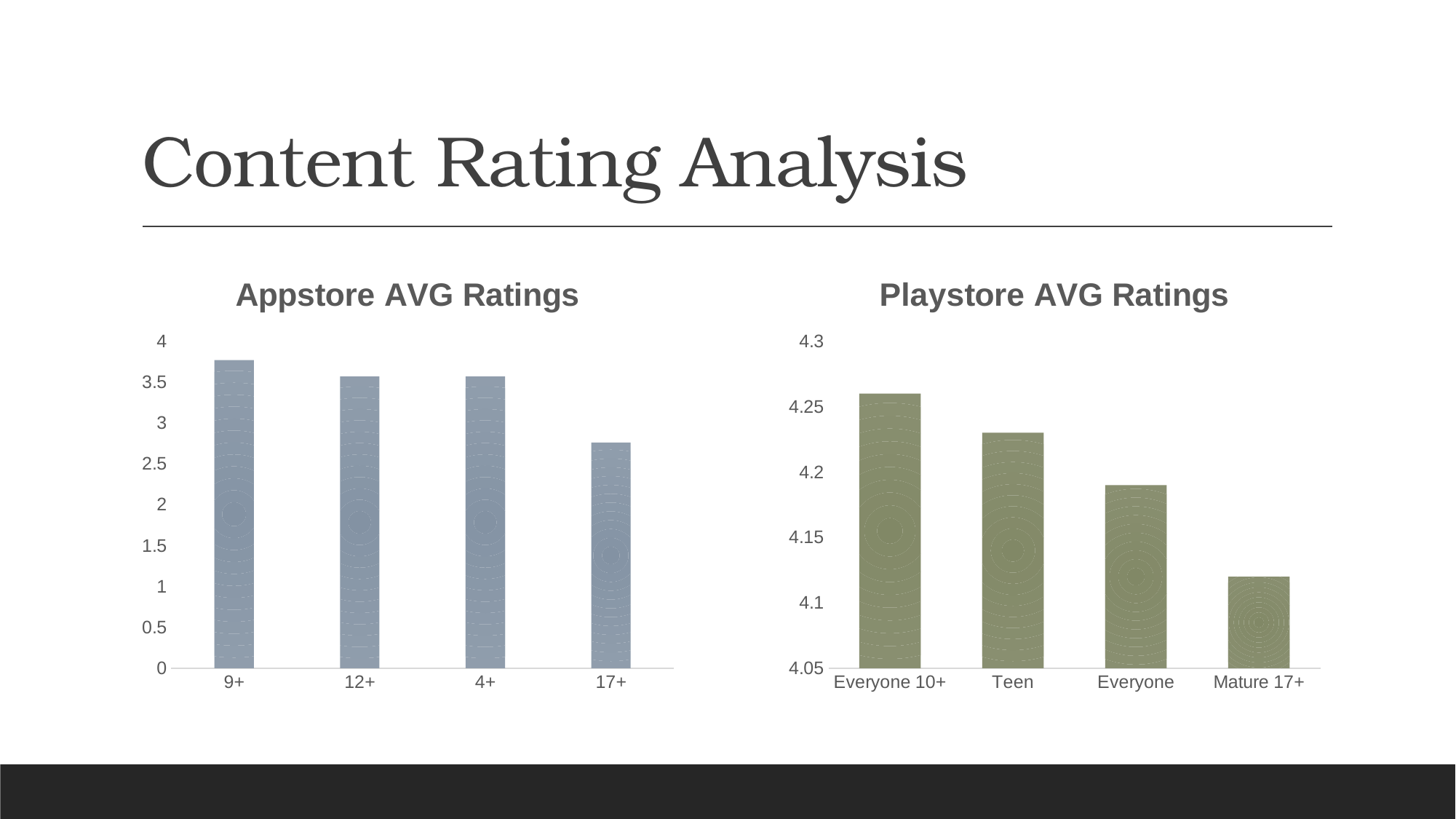

# Content Rating Analysis

### Chart: Appstore AVG Ratings

| Category | avg_rating |
|---|---|
| 9+ | 3.77 |
| 12+ | 3.57 |
| 4+ | 3.57 |
| 17+ | 2.76 |

### Chart: Playstore AVG Ratings

| Category | avg_rating |
|---|---|
| Everyone 10+ | 4.26 |
| Teen | 4.23 |
| Everyone | 4.19 |
| Mature 17+ | 4.12 |